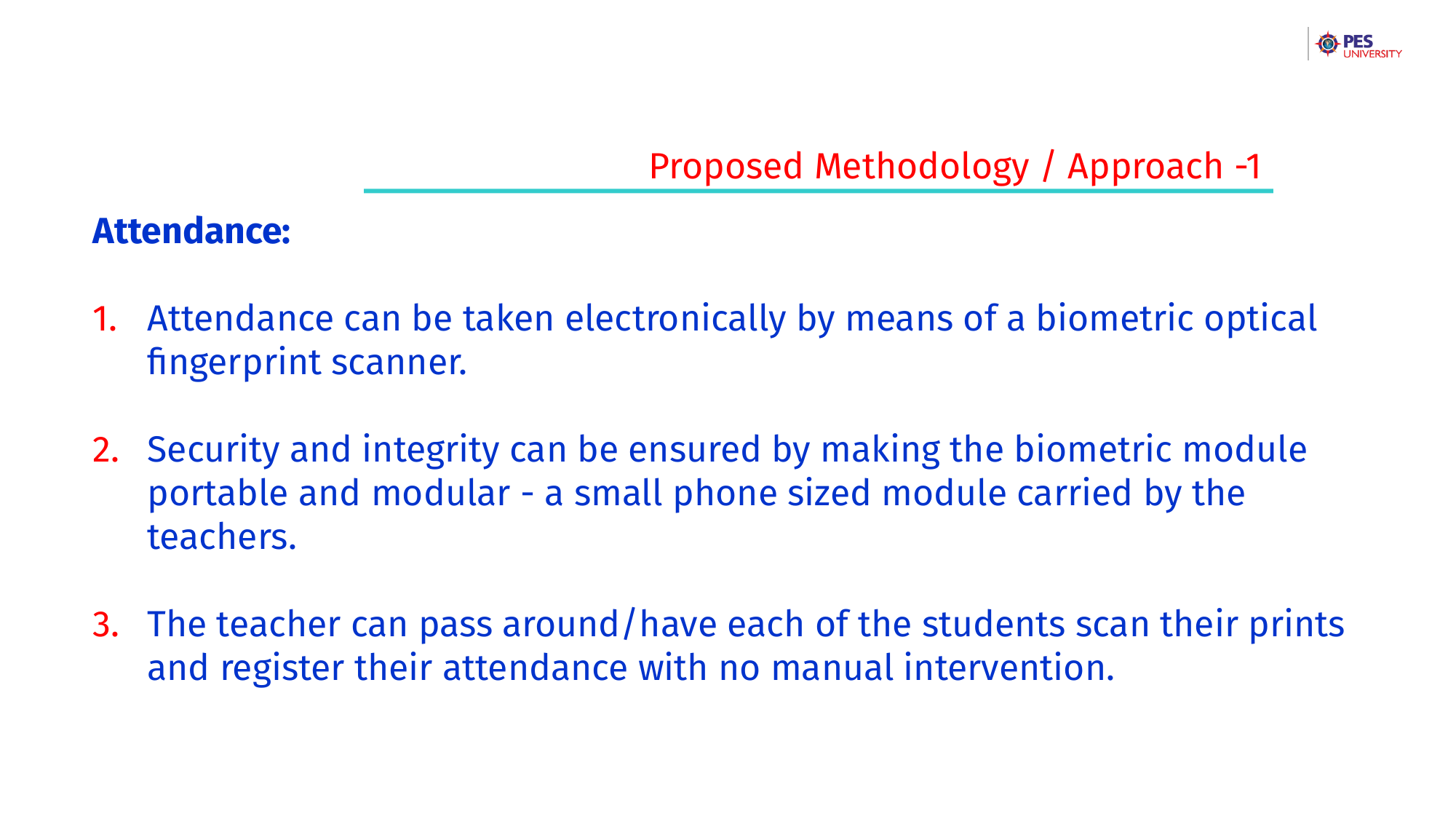

Attendance:

Attendance can be taken electronically by means of a biometric optical fingerprint scanner.

Security and integrity can be ensured by making the biometric module portable and modular - a small phone sized module carried by the teachers.

The teacher can pass around/have each of the students scan their prints and register their attendance with no manual intervention.
Proposed Methodology / Approach -1